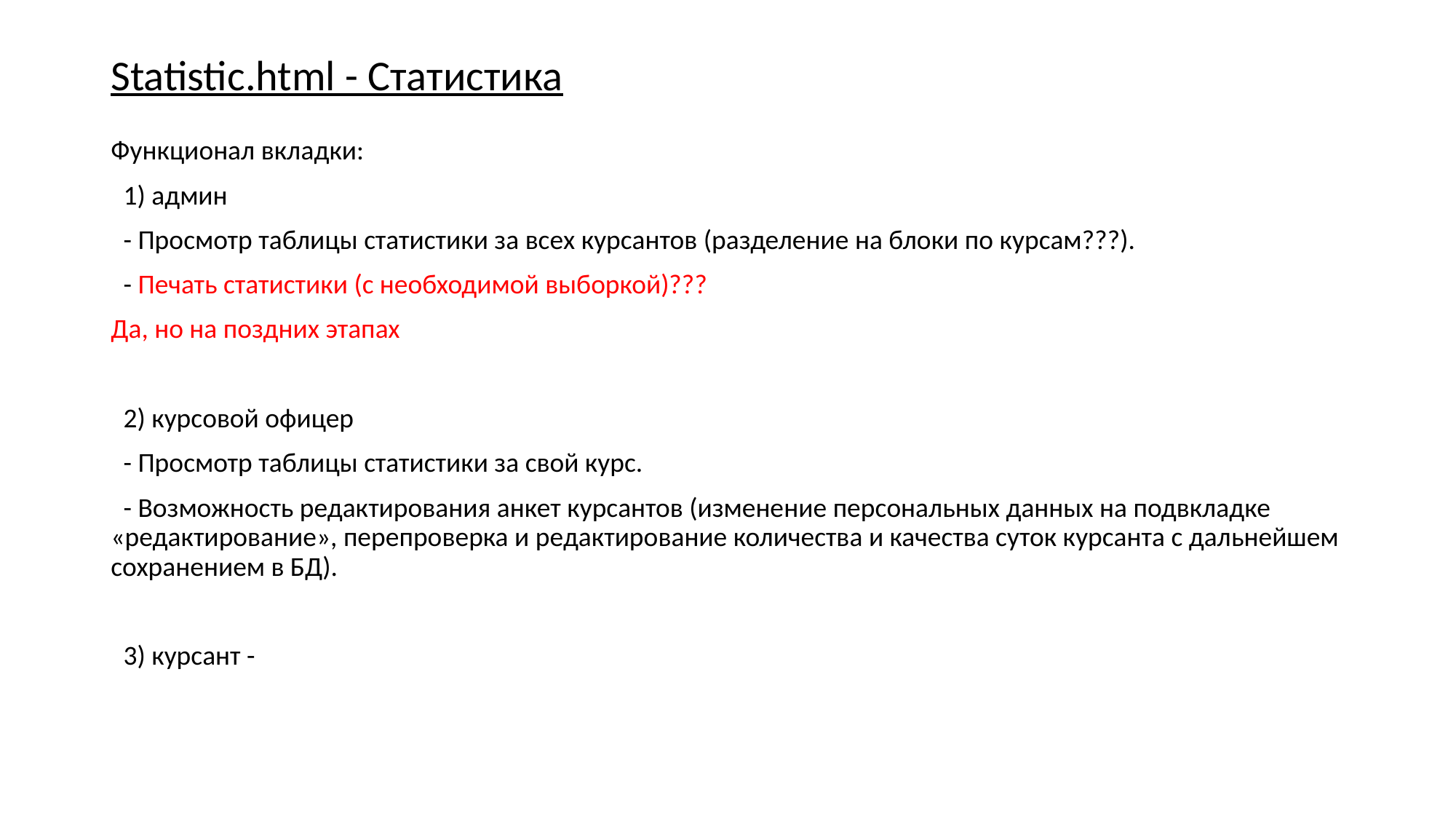

# Statistic.html - Статистика
Функционал вкладки:
  1) админ
  - Просмотр таблицы статистики за всех курсантов (разделение на блоки по курсам???).
  - Печать статистики (с необходимой выборкой)???
Да, но на поздних этапах

  2) курсовой офицер
  - Просмотр таблицы статистики за свой курс.
  - Возможность редактирования анкет курсантов (изменение персональных данных на подвкладке «редактирование», перепроверка и редактирование количества и качества суток курсанта с дальнейшем сохранением в БД).

  3) курсант -